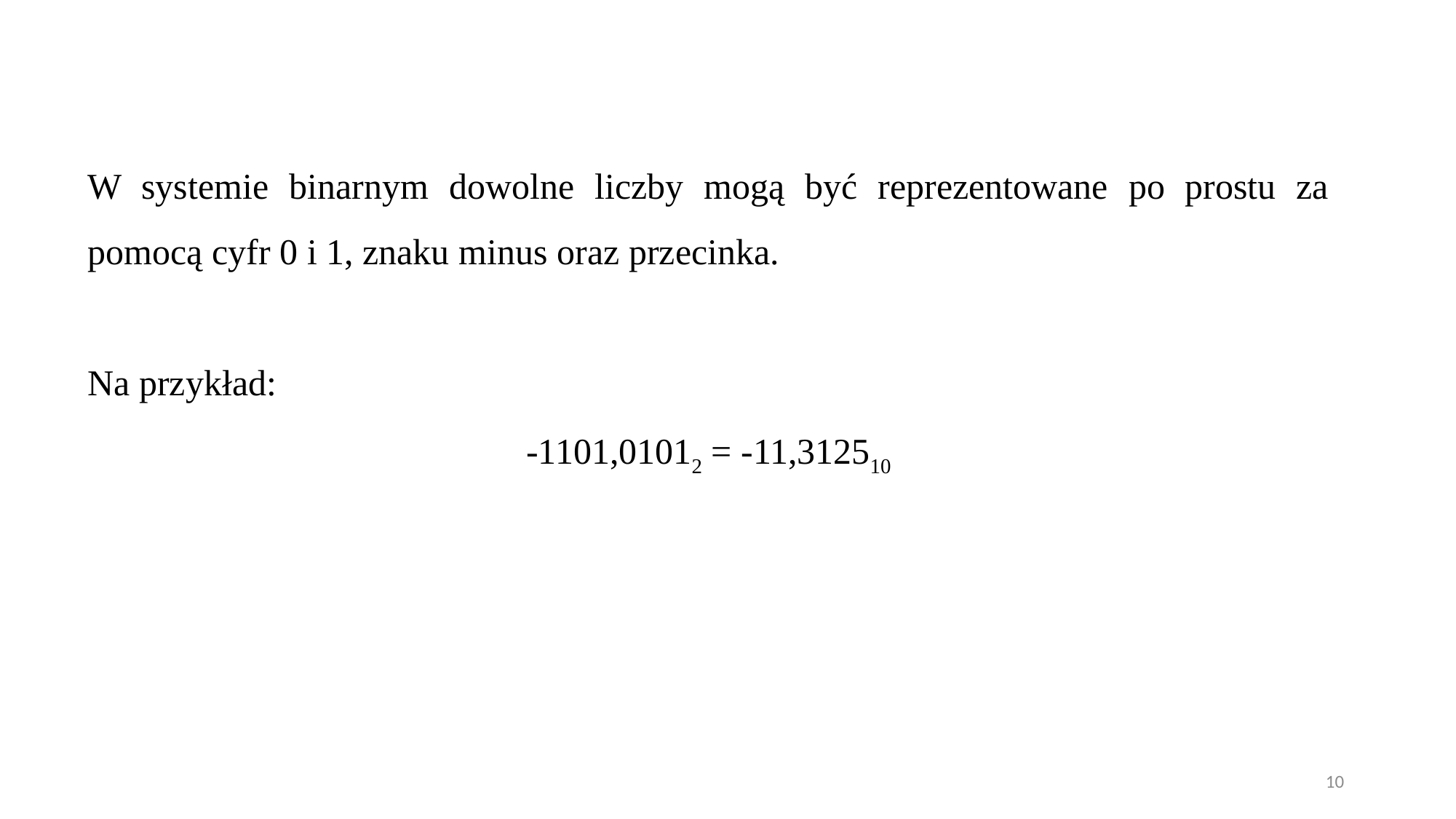

W systemie binarnym dowolne liczby mogą być reprezentowane po prostu za pomocą cyfr 0 i 1, znaku minus oraz przecinka.

Na przykład:
-1101,01012 = -11,312510
10